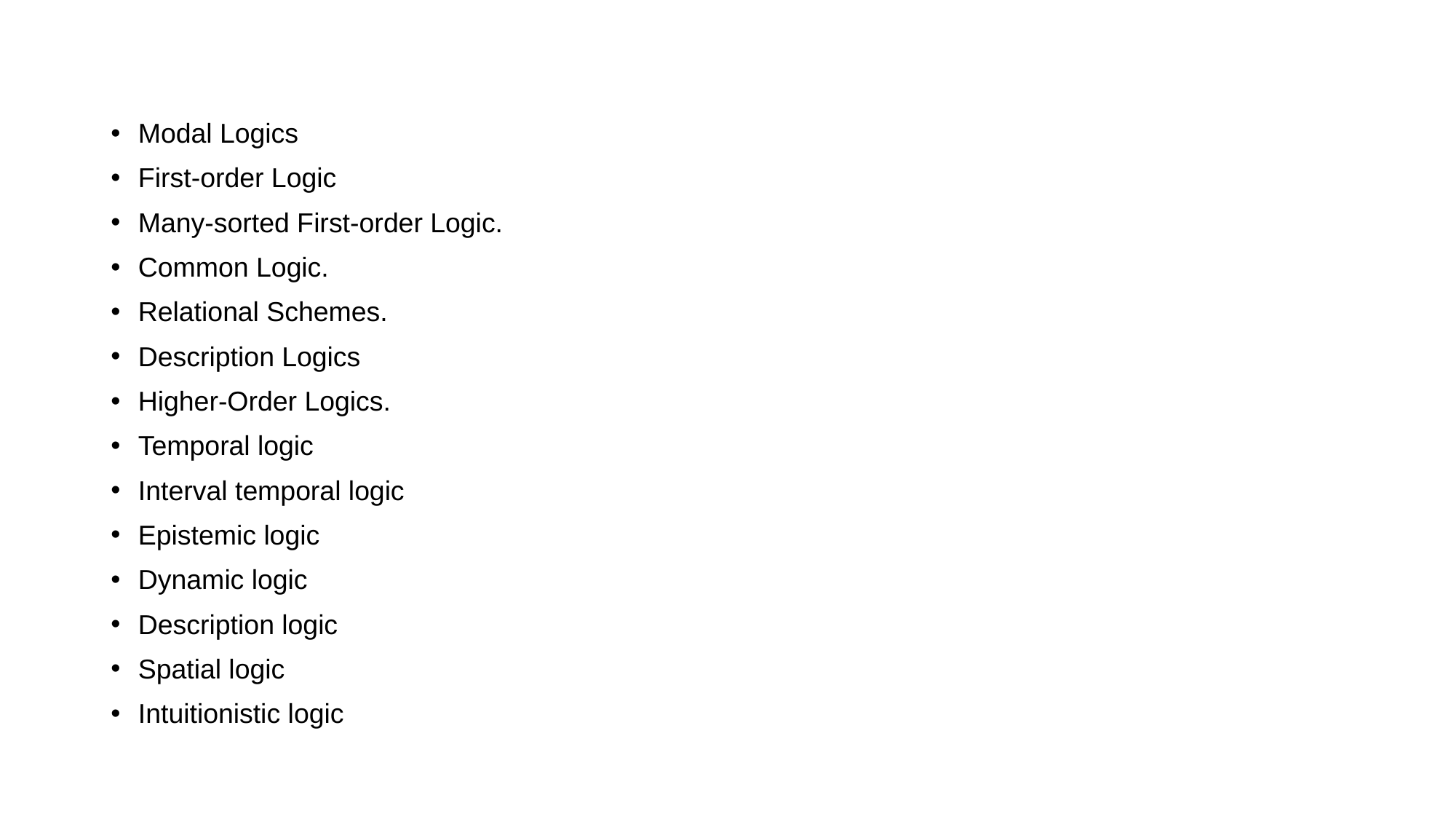

#
Modal Logics
First-order Logic
Many-sorted First-order Logic.
Common Logic.
Relational Schemes.
Description Logics
Higher-Order Logics.
Temporal logic
Interval temporal logic
Epistemic logic
Dynamic logic
Description logic
Spatial logic
Intuitionistic logic